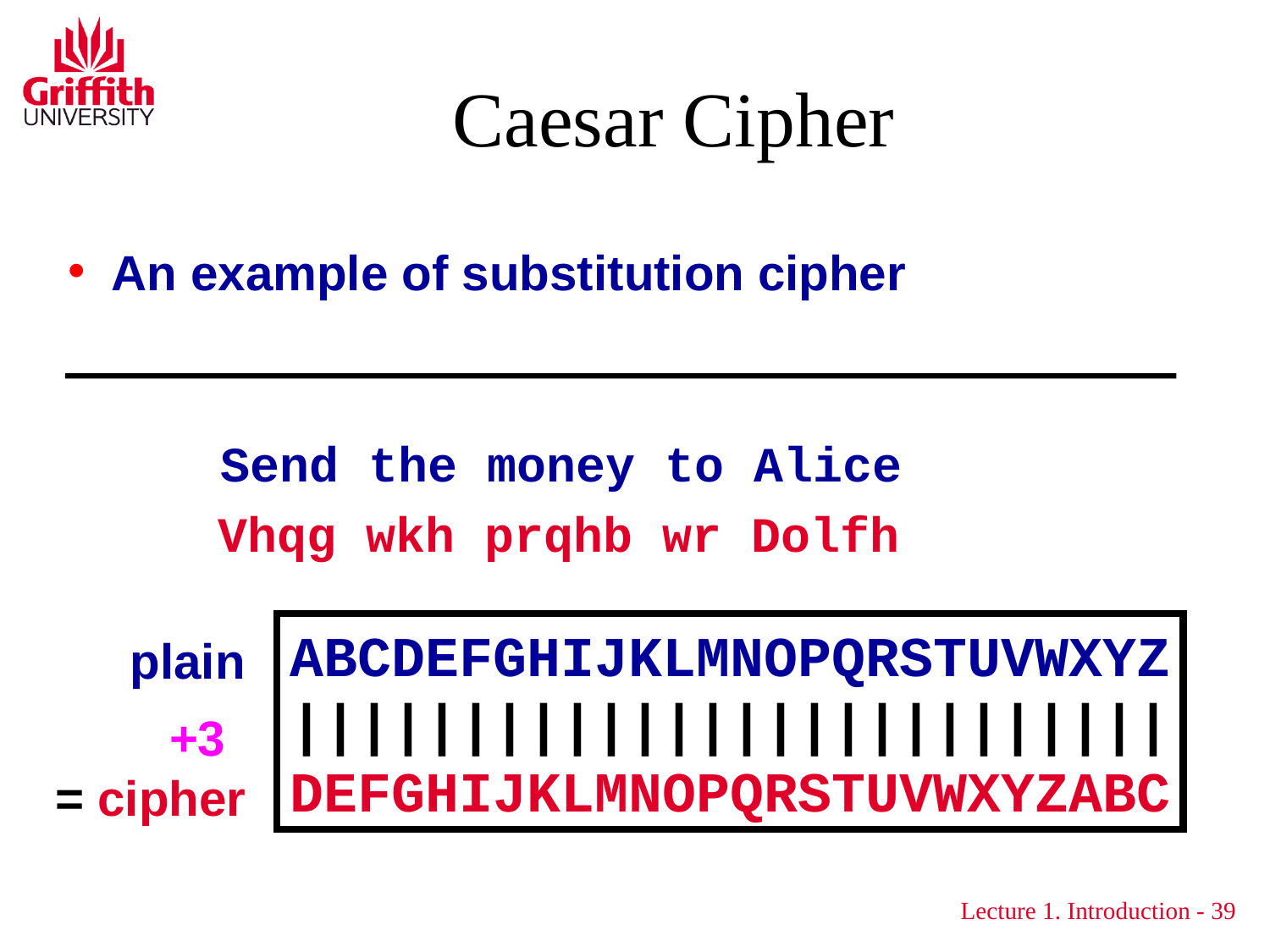

# Caesar Cipher
 An example of substitution cipher

Send the money to Alice
Vhqg wkh prqhb wr Dolfh
ABCDEFGHIJKLMNOPQRSTUVWXYZ
||||||||||||||||||||||||||
DEFGHIJKLMNOPQRSTUVWXYZABC
plain
= cipher
+3
Lecture 1. Introduction - 39